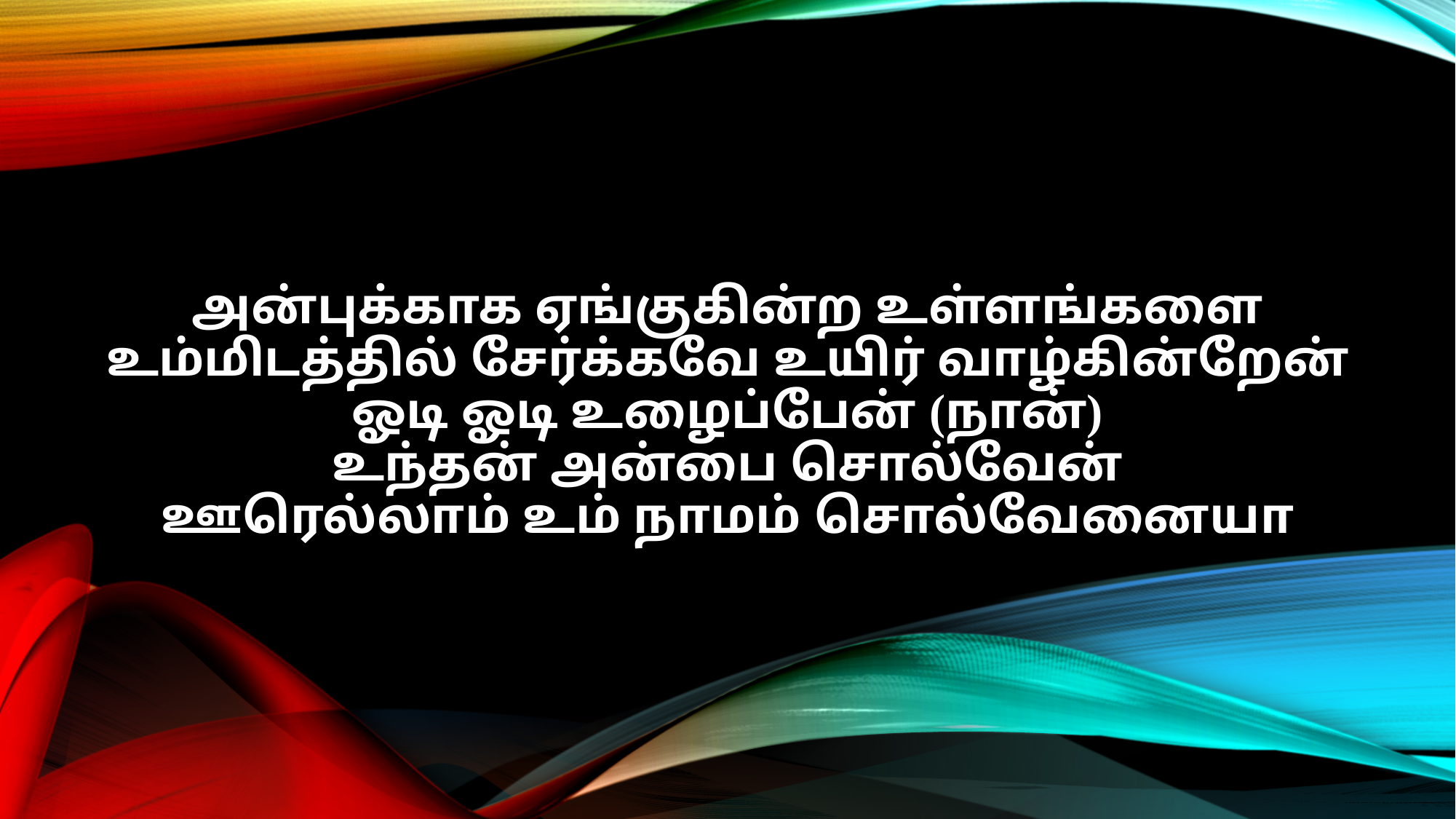

அன்புக்காக ஏங்குகின்ற உள்ளங்களை
உம்மிடத்தில் சேர்க்கவே உயிர் வாழ்கின்றேன்
ஓடி ஓடி உழைப்பேன் (நான்)
உந்தன் அன்பை சொல்வேன்
ஊரெல்லாம் உம் நாமம் சொல்வேனையா